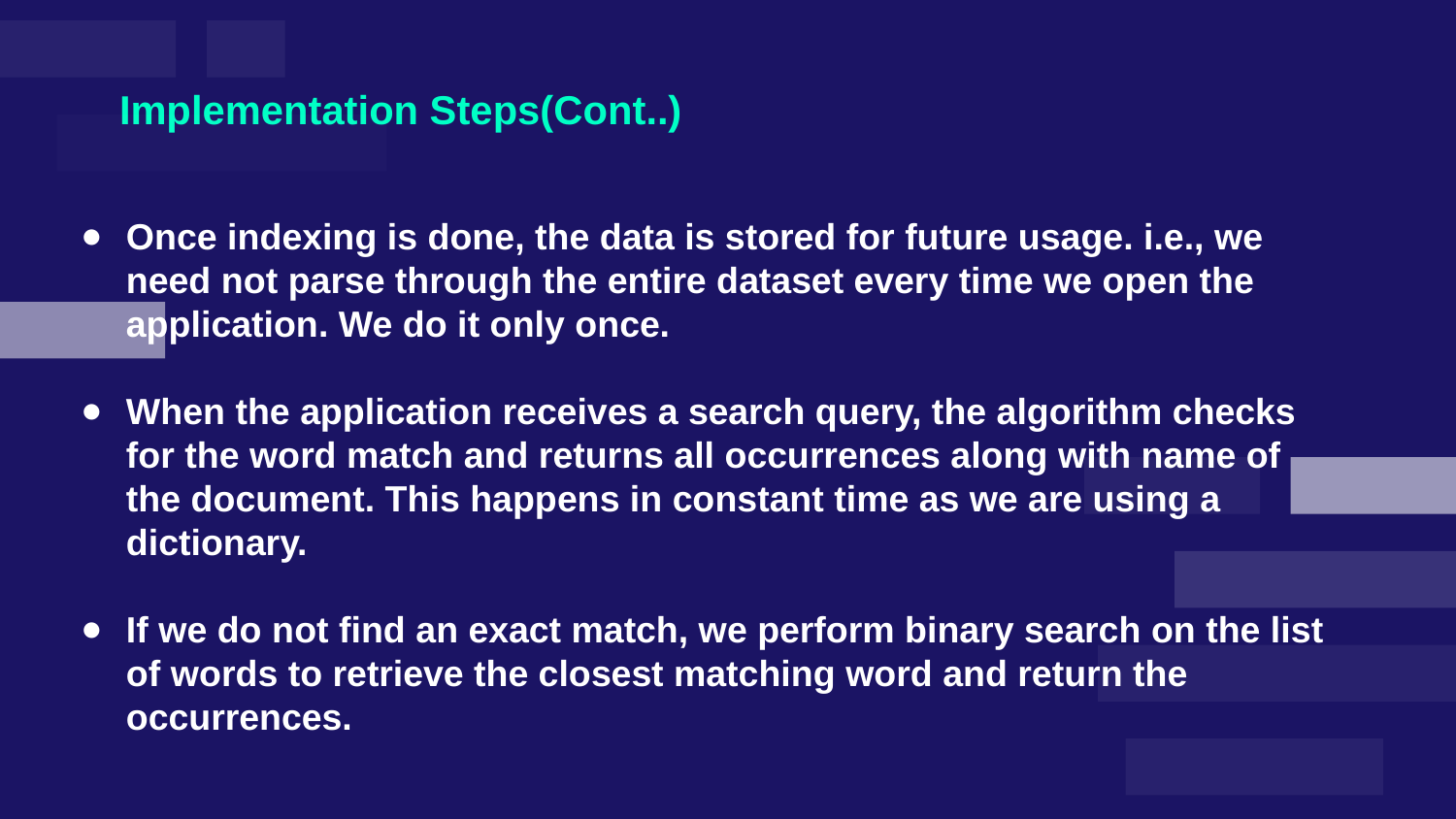

# Implementation Steps(Cont..)
Once indexing is done, the data is stored for future usage. i.e., we need not parse through the entire dataset every time we open the application. We do it only once.

When the application receives a search query, the algorithm checks for the word match and returns all occurrences along with name of the document. This happens in constant time as we are using a dictionary.

If we do not find an exact match, we perform binary search on the list of words to retrieve the closest matching word and return the occurrences.